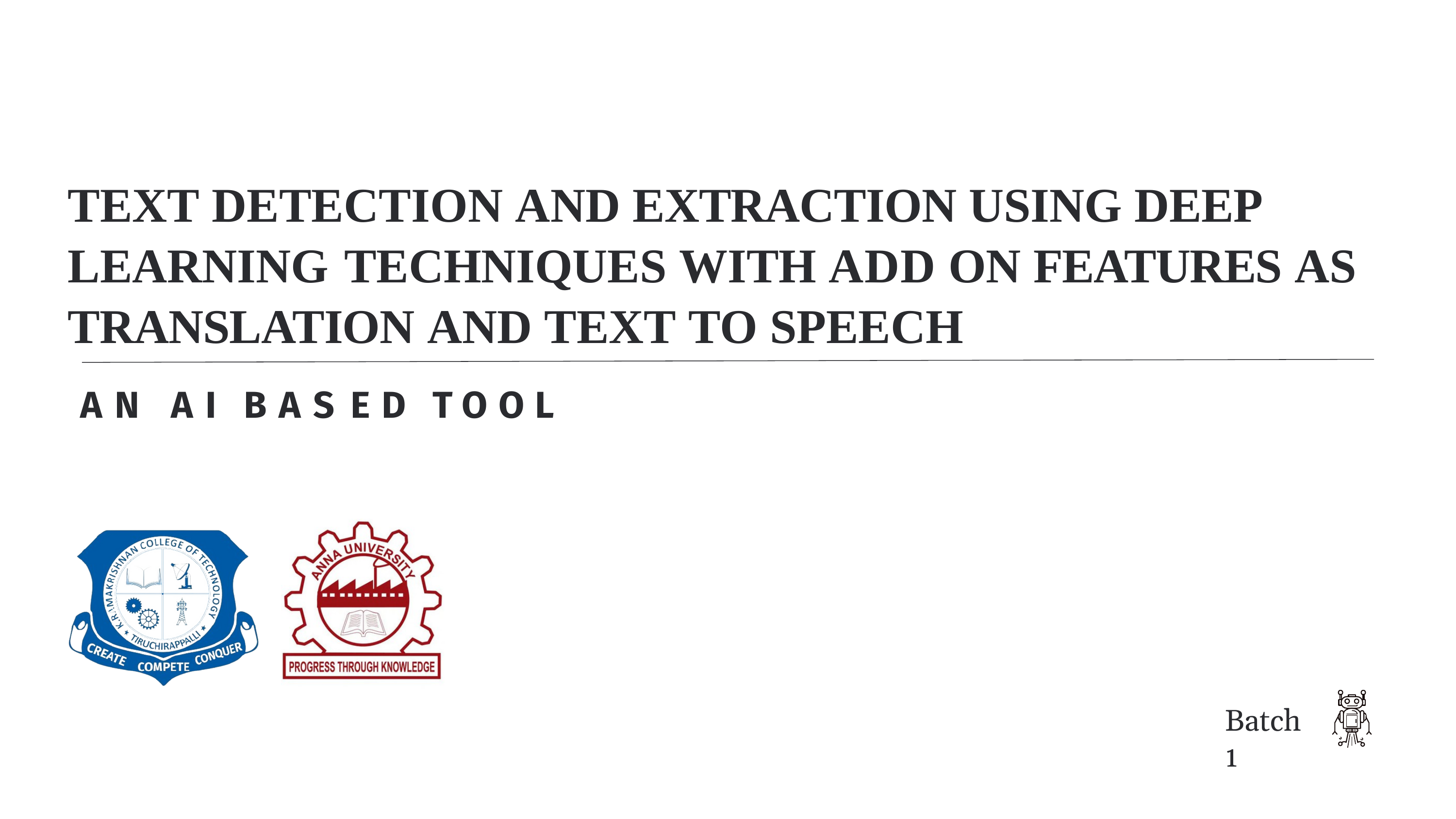

# TEXT DETECTION AND EXTRACTION USING DEEP LEARNING	TECHNIQUES WITH ADD ON FEATURES AS TRANSLATION AND TEXT TO SPEECH
A N	A I	B A S E D	T O O L
Batch 1